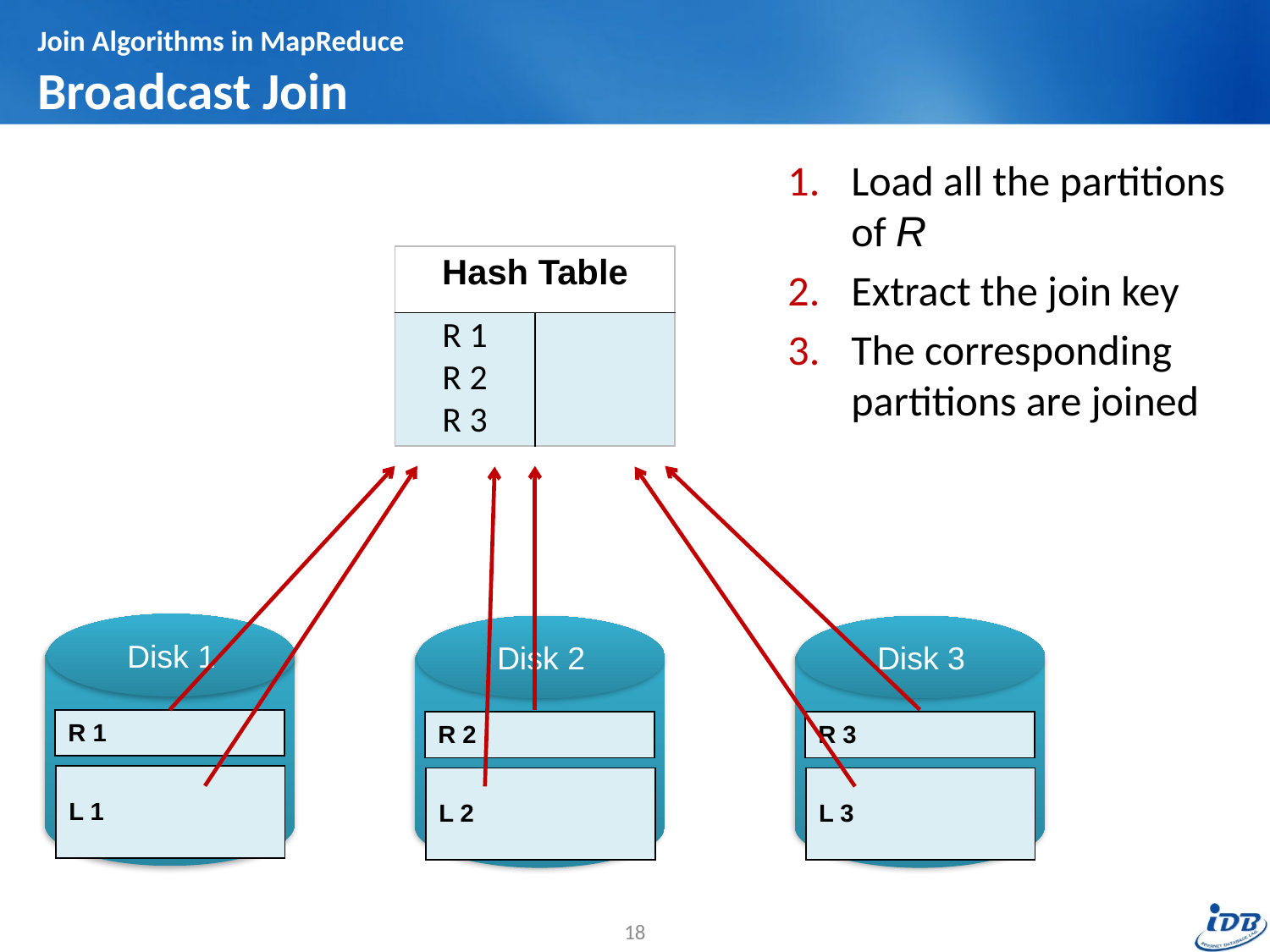

# Join Algorithms in MapReduce Broadcast Join
Load all the partitions of R
Extract the join key
The corresponding partitions are joined

| Hash Table |  |
| --- | --- |
|  |  |
R 1
R 2
R 3
Disk 1

Disk 2

Disk 3

| R 1 |
| --- |
| R 2 |
| --- |
| R 3 |
| --- |
| L 1 |
| --- |
| L 2 |
| --- |
| L 3 |
| --- |
18